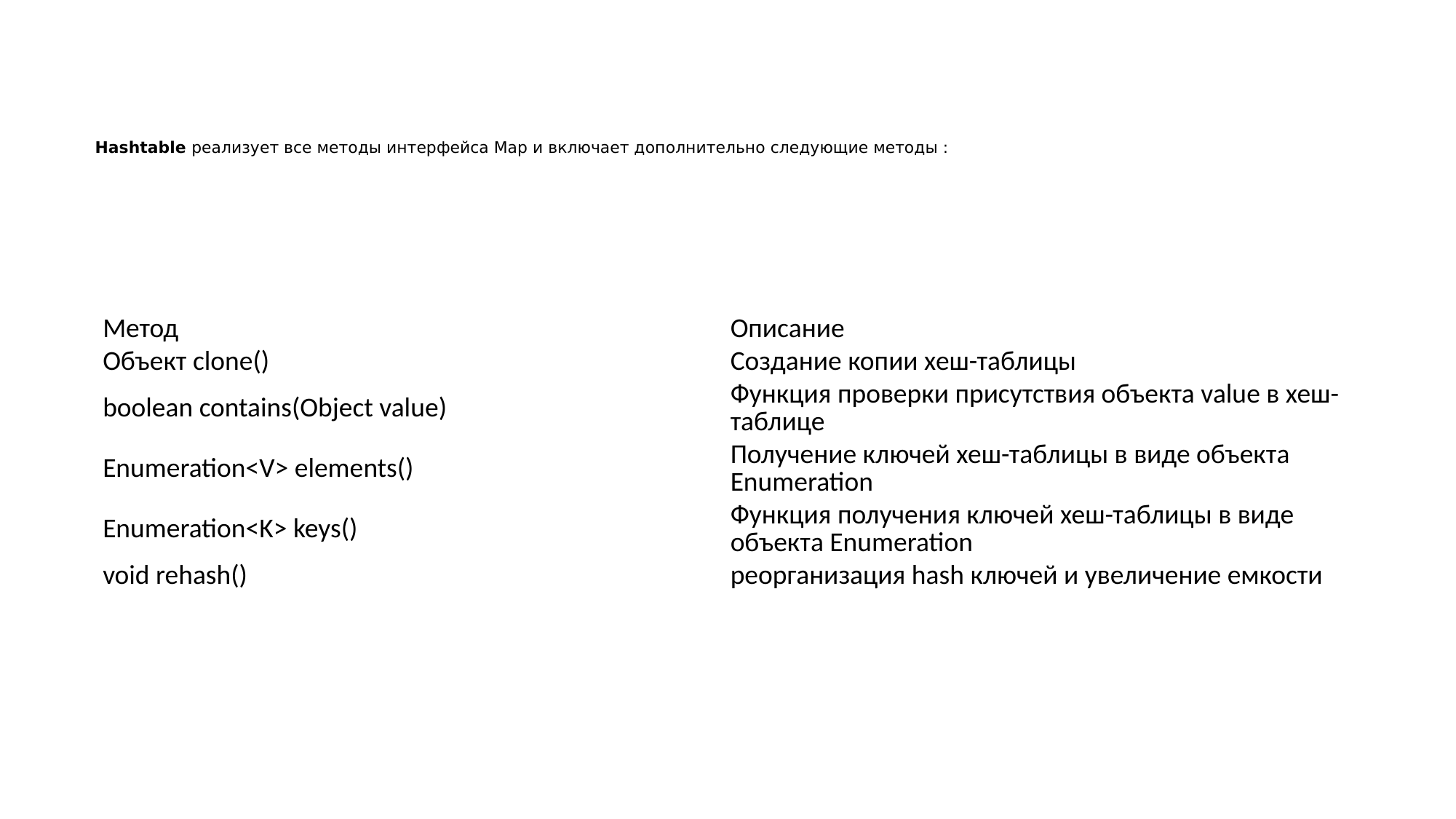

# Hashtable реализует все методы интерфейса Map и включает дополнительно следующие методы :
| Метод | Описание |
| --- | --- |
| Объект clone() | Создание копии хеш-таблицы |
| boolean contains(Object value) | Функция проверки присутствия объекта value в хеш-таблице |
| Enumeration<V> elements() | Получение ключей хеш-таблицы в виде объекта Enumeration |
| Enumeration<K> keys() | Функция получения ключей хеш-таблицы в виде объекта Enumeration |
| void rehash() | реорганизация hash ключей и увеличение емкости |